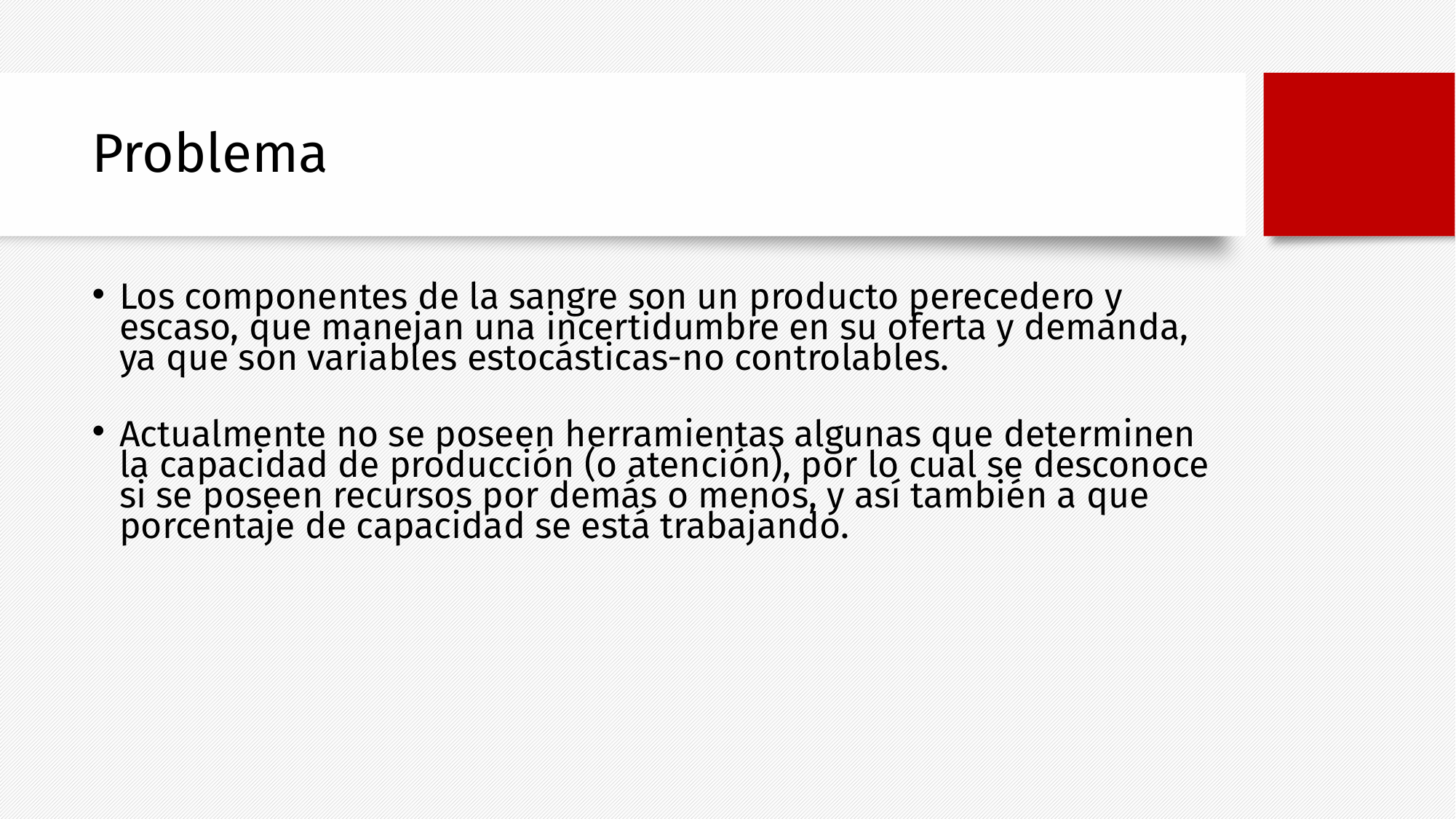

# Problema
Los componentes de la sangre son un producto perecedero y escaso, que manejan una incertidumbre en su oferta y demanda, ya que son variables estocásticas-no controlables.

Actualmente no se poseen herramientas algunas que determinen la capacidad de producción (o atención), por lo cual se desconoce si se poseen recursos por demás o menos, y así también a que porcentaje de capacidad se está trabajando.